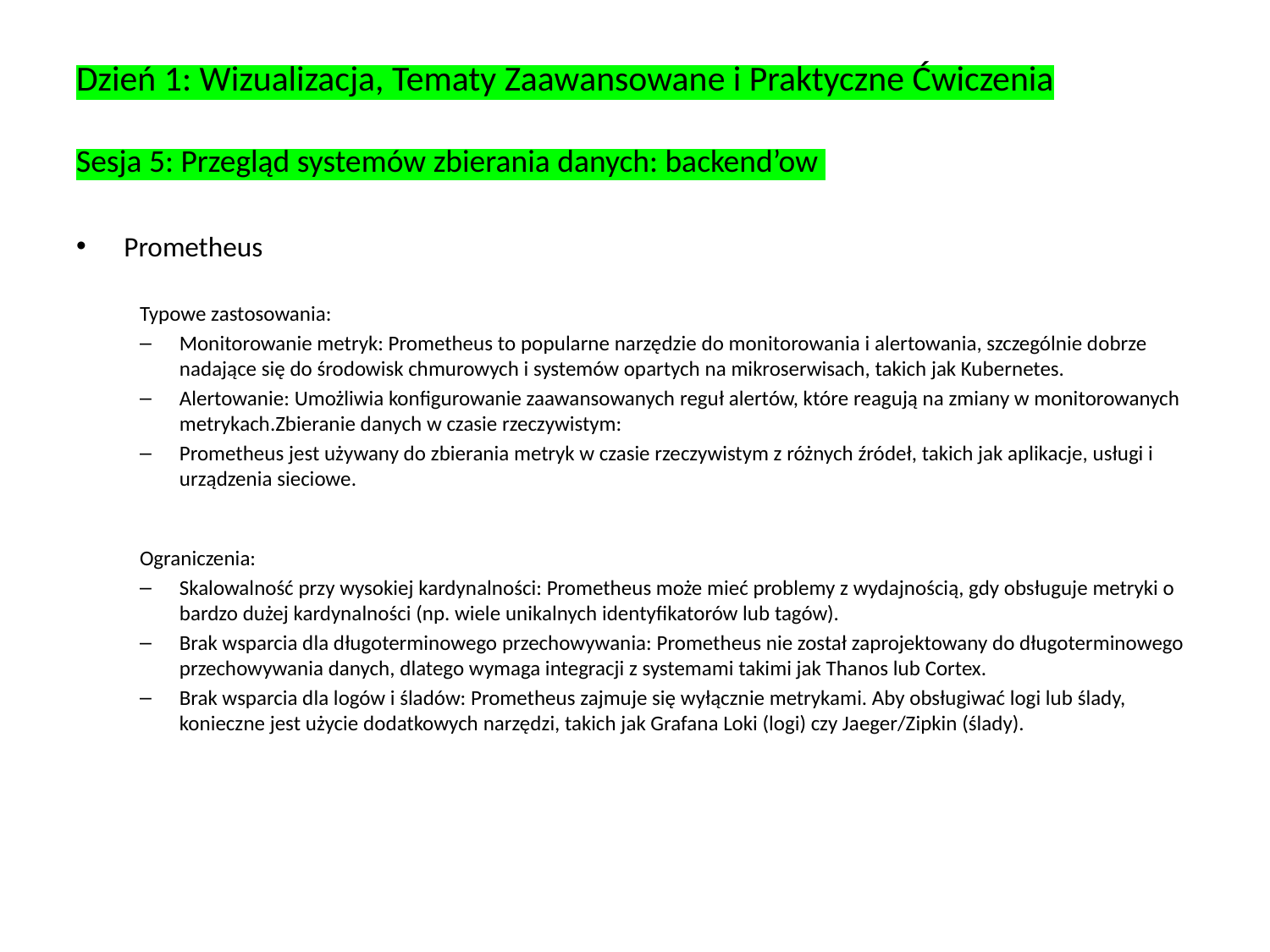

# Dzień 1: Wizualizacja, Tematy Zaawansowane i Praktyczne Ćwiczenia Sesja 5: Przegląd systemów zbierania danych: backend’ow
Prometheus
Typowe zastosowania:
Monitorowanie metryk: Prometheus to popularne narzędzie do monitorowania i alertowania, szczególnie dobrze nadające się do środowisk chmurowych i systemów opartych na mikroserwisach, takich jak Kubernetes.
Alertowanie: Umożliwia konfigurowanie zaawansowanych reguł alertów, które reagują na zmiany w monitorowanych metrykach.Zbieranie danych w czasie rzeczywistym:
Prometheus jest używany do zbierania metryk w czasie rzeczywistym z różnych źródeł, takich jak aplikacje, usługi i urządzenia sieciowe.

Ograniczenia:
Skalowalność przy wysokiej kardynalności: Prometheus może mieć problemy z wydajnością, gdy obsługuje metryki o bardzo dużej kardynalności (np. wiele unikalnych identyfikatorów lub tagów).
Brak wsparcia dla długoterminowego przechowywania: Prometheus nie został zaprojektowany do długoterminowego przechowywania danych, dlatego wymaga integracji z systemami takimi jak Thanos lub Cortex.
Brak wsparcia dla logów i śladów: Prometheus zajmuje się wyłącznie metrykami. Aby obsługiwać logi lub ślady, konieczne jest użycie dodatkowych narzędzi, takich jak Grafana Loki (logi) czy Jaeger/Zipkin (ślady).